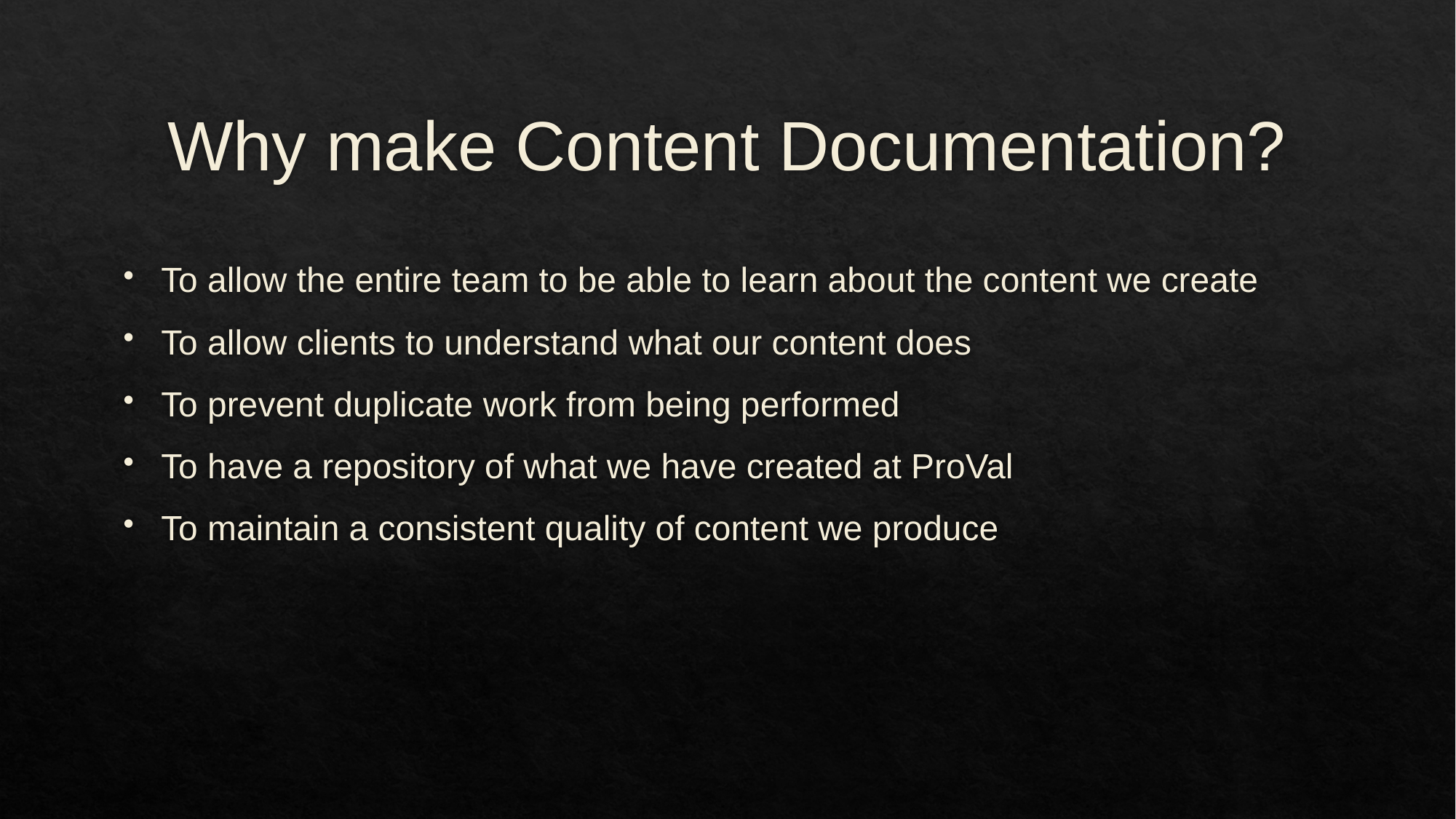

# Why make Content Documentation?
To allow the entire team to be able to learn about the content we create
To allow clients to understand what our content does
To prevent duplicate work from being performed
To have a repository of what we have created at ProVal
To maintain a consistent quality of content we produce